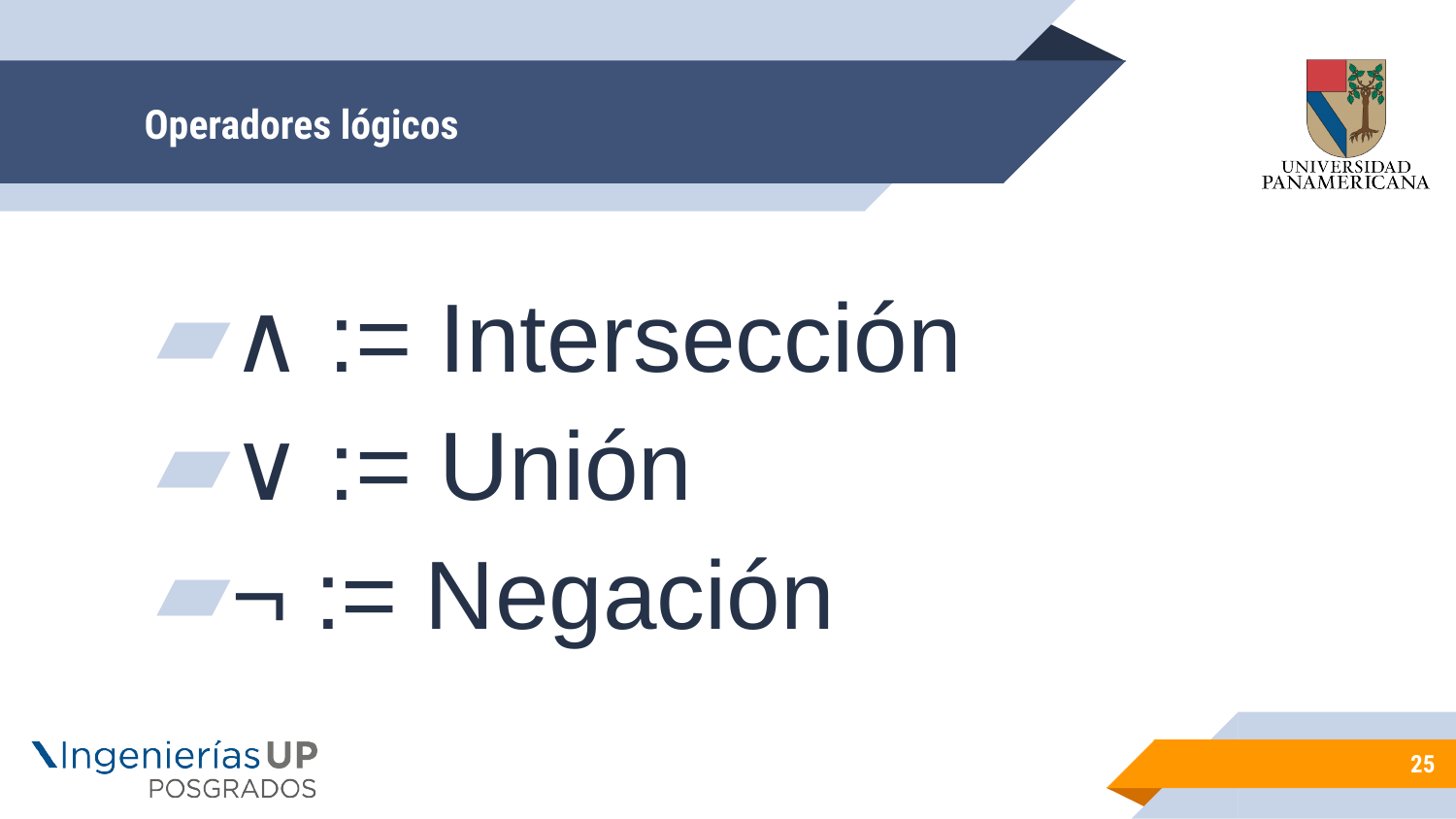

# Operadores lógicos
∧ := Intersección
∨ := Unión
¬ := Negación
25